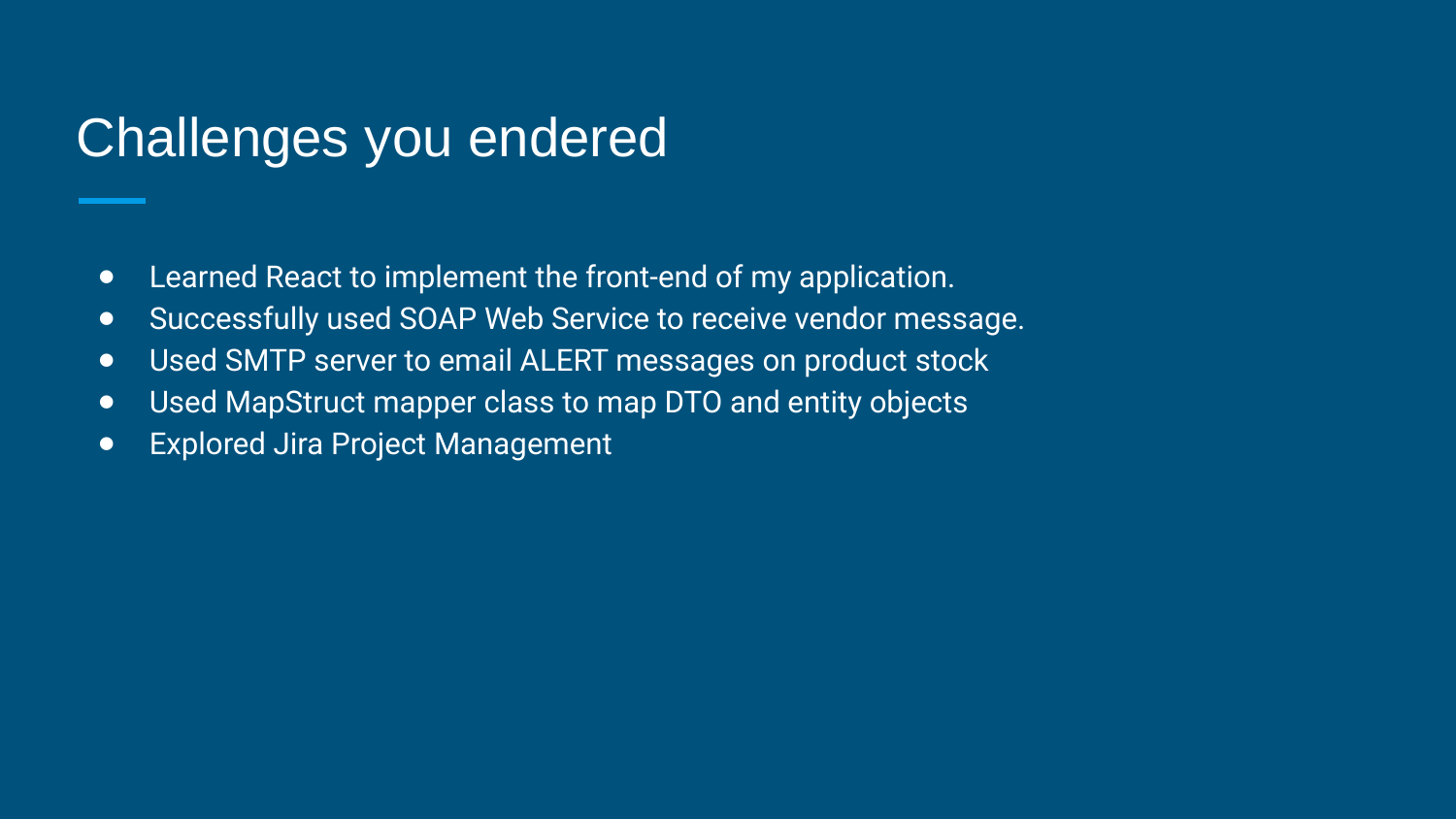

# Challenges you endered
Learned React to implement the front-end of my application.
Successfully used SOAP Web Service to receive vendor message.
Used SMTP server to email ALERT messages on product stock
Used MapStruct mapper class to map DTO and entity objects
Explored Jira Project Management